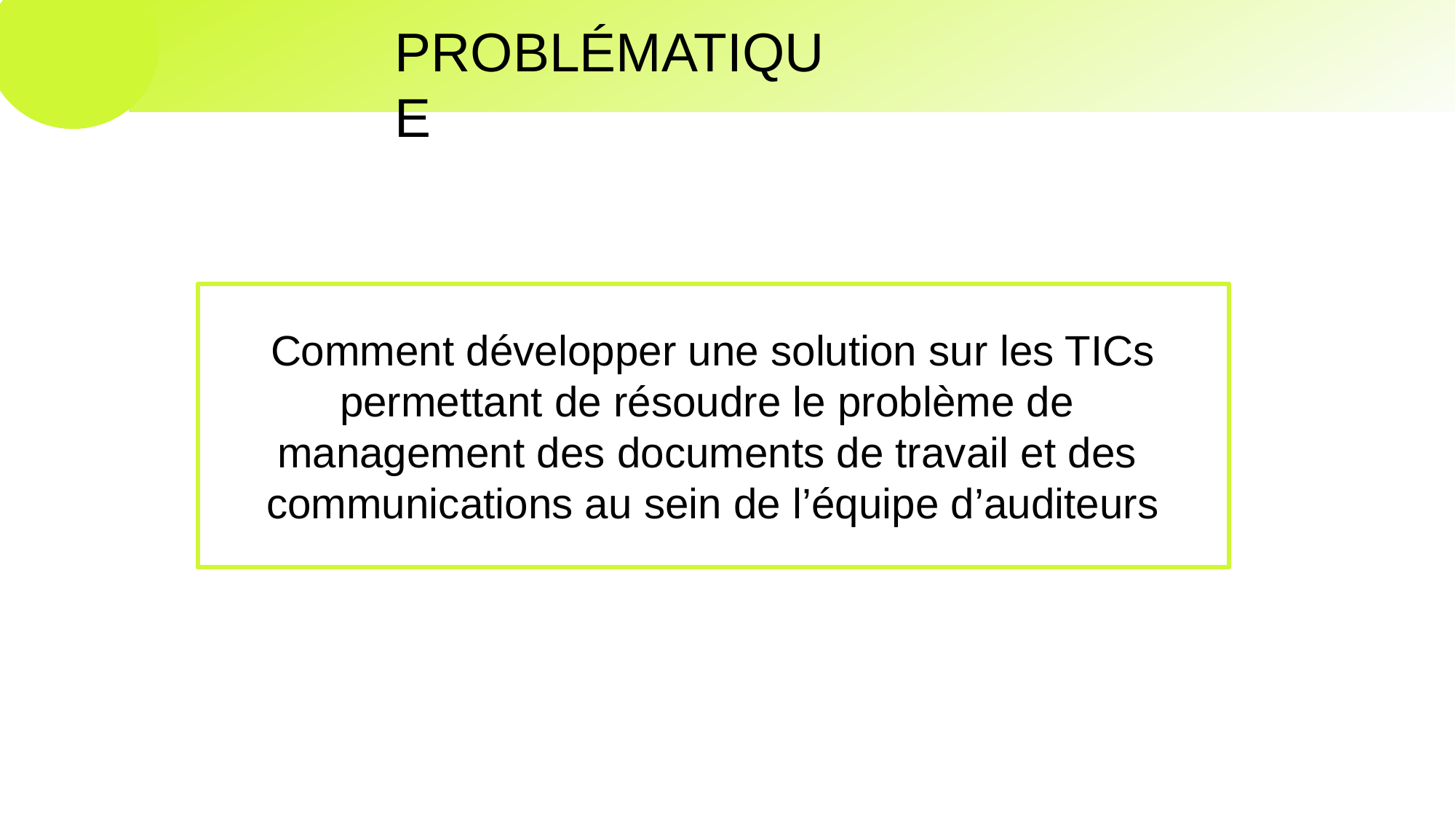

PROBLÉMATIQUE
Comment développer une solution sur les TICs
permettant de résoudre le problème de
management des documents de travail et des
communications au sein de l’équipe d’auditeurs